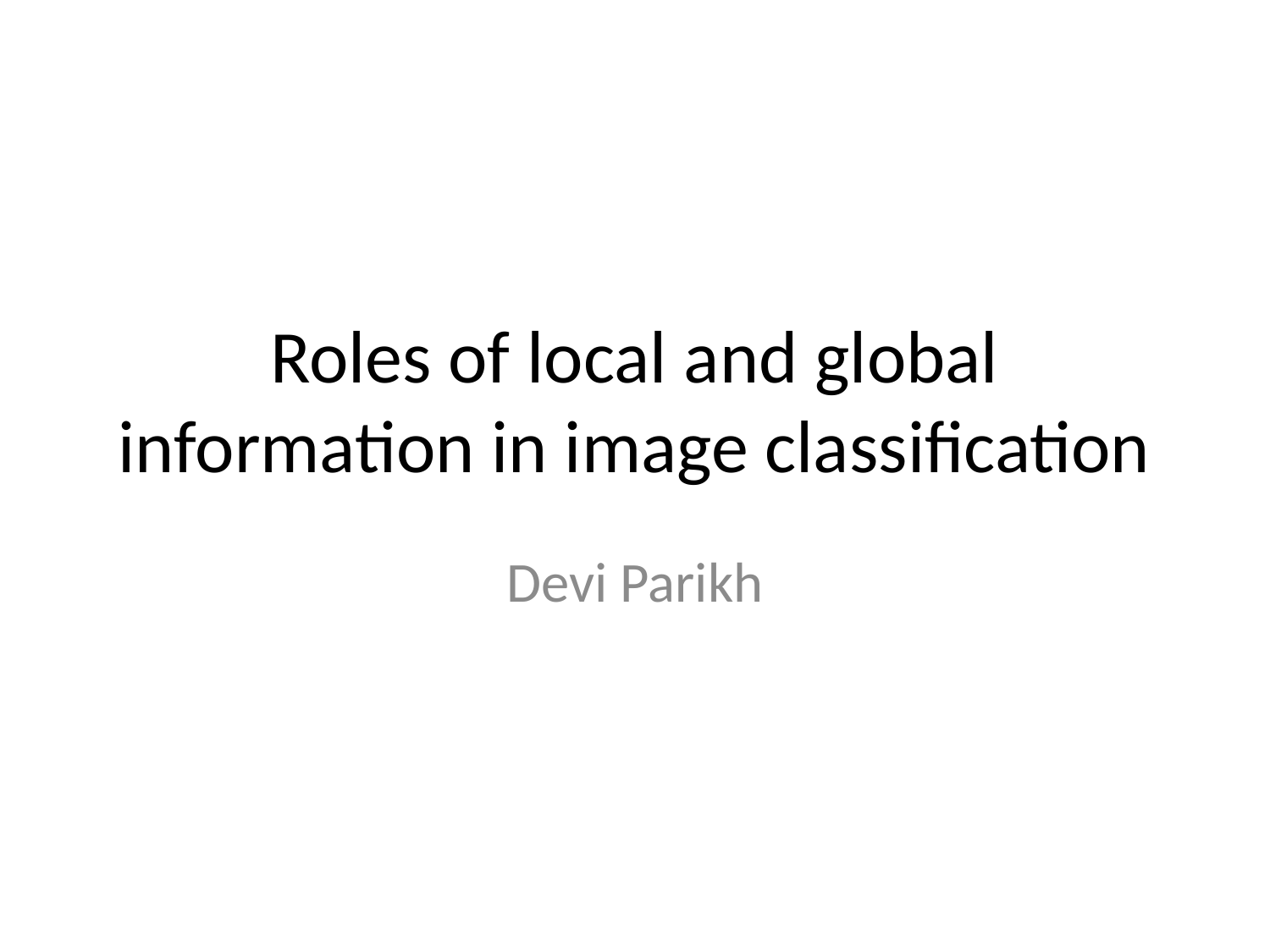

# Roles of local and global information in image classification
Devi Parikh